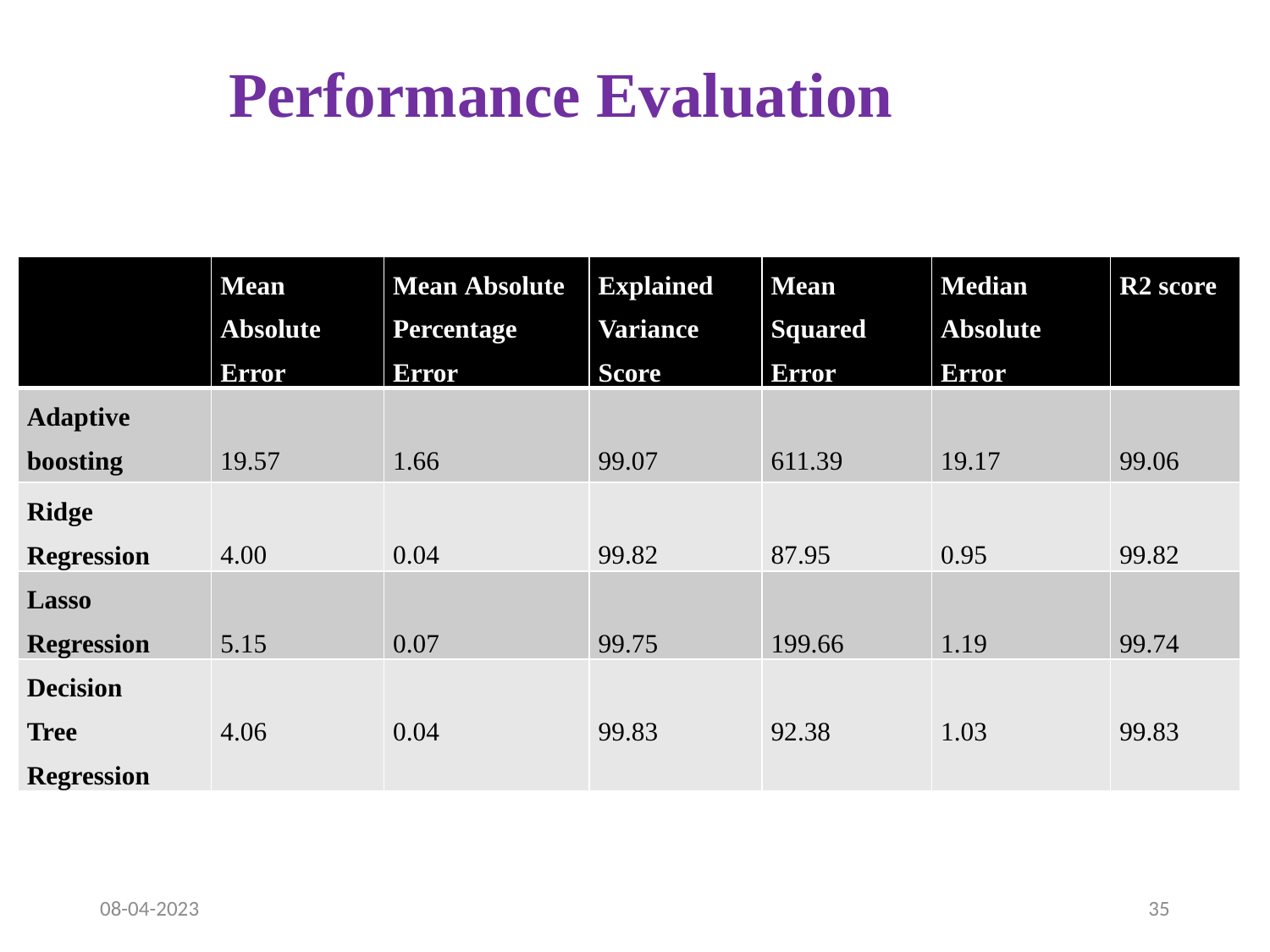

# Performance Evaluation
|  | Mean Absolute Error | Mean Absolute Percentage Error | Explained Variance Score | Mean Squared Error | Median Absolute Error | R2 score |
| --- | --- | --- | --- | --- | --- | --- |
| Adaptive boosting | 19.57 | 1.66 | 99.07 | 611.39 | 19.17 | 99.06 |
| Ridge Regression | 4.00 | 0.04 | 99.82 | 87.95 | 0.95 | 99.82 |
| Lasso Regression | 5.15 | 0.07 | 99.75 | 199.66 | 1.19 | 99.74 |
| Decision Tree Regression | 4.06 | 0.04 | 99.83 | 92.38 | 1.03 | 99.83 |
08-04-2023
35